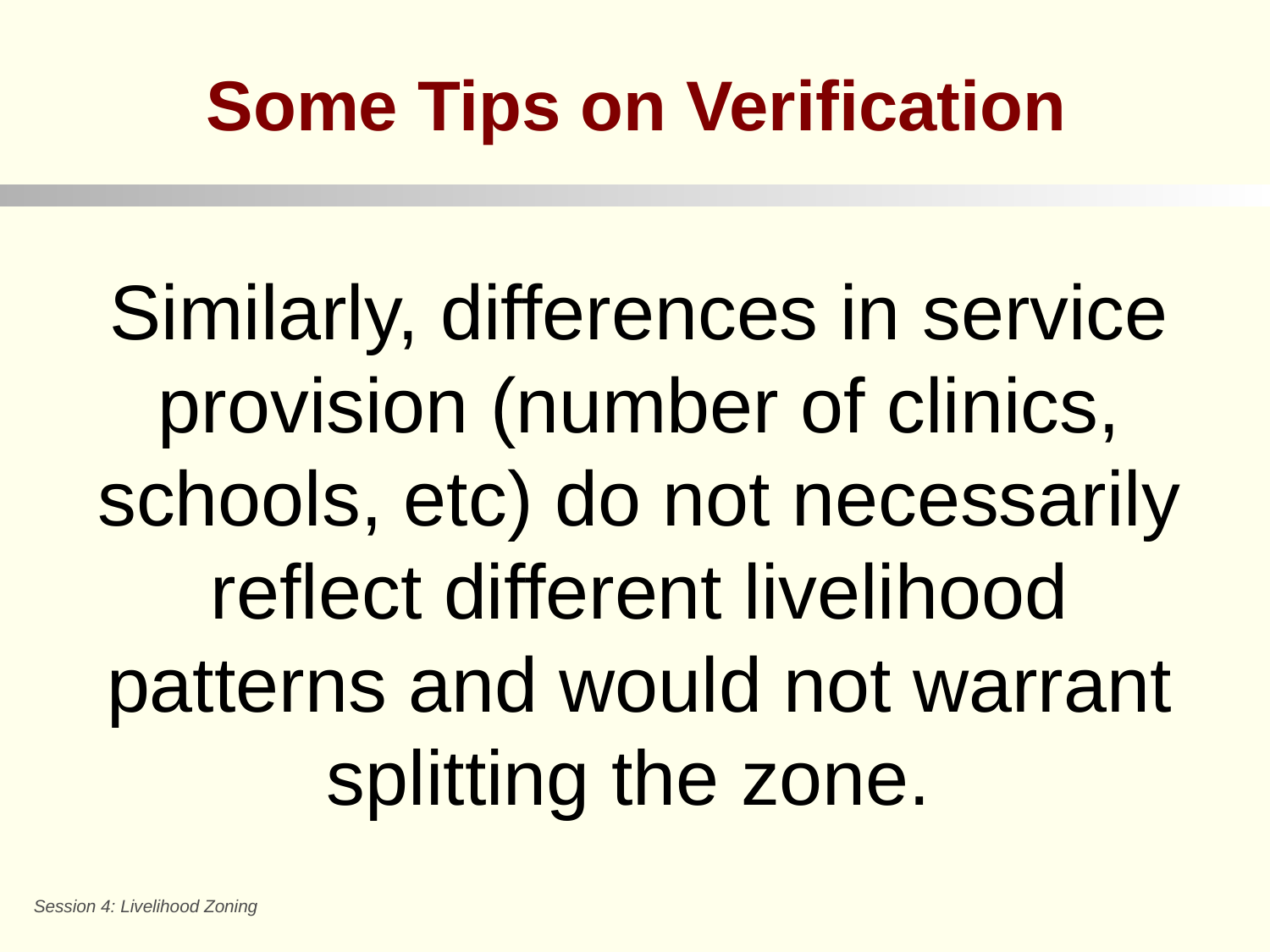

# Some Tips on Verification

Similarly, differences in service provision (number of clinics, schools, etc) do not necessarily reflect different livelihood patterns and would not warrant splitting the zone.
Session 4: Livelihood Zoning